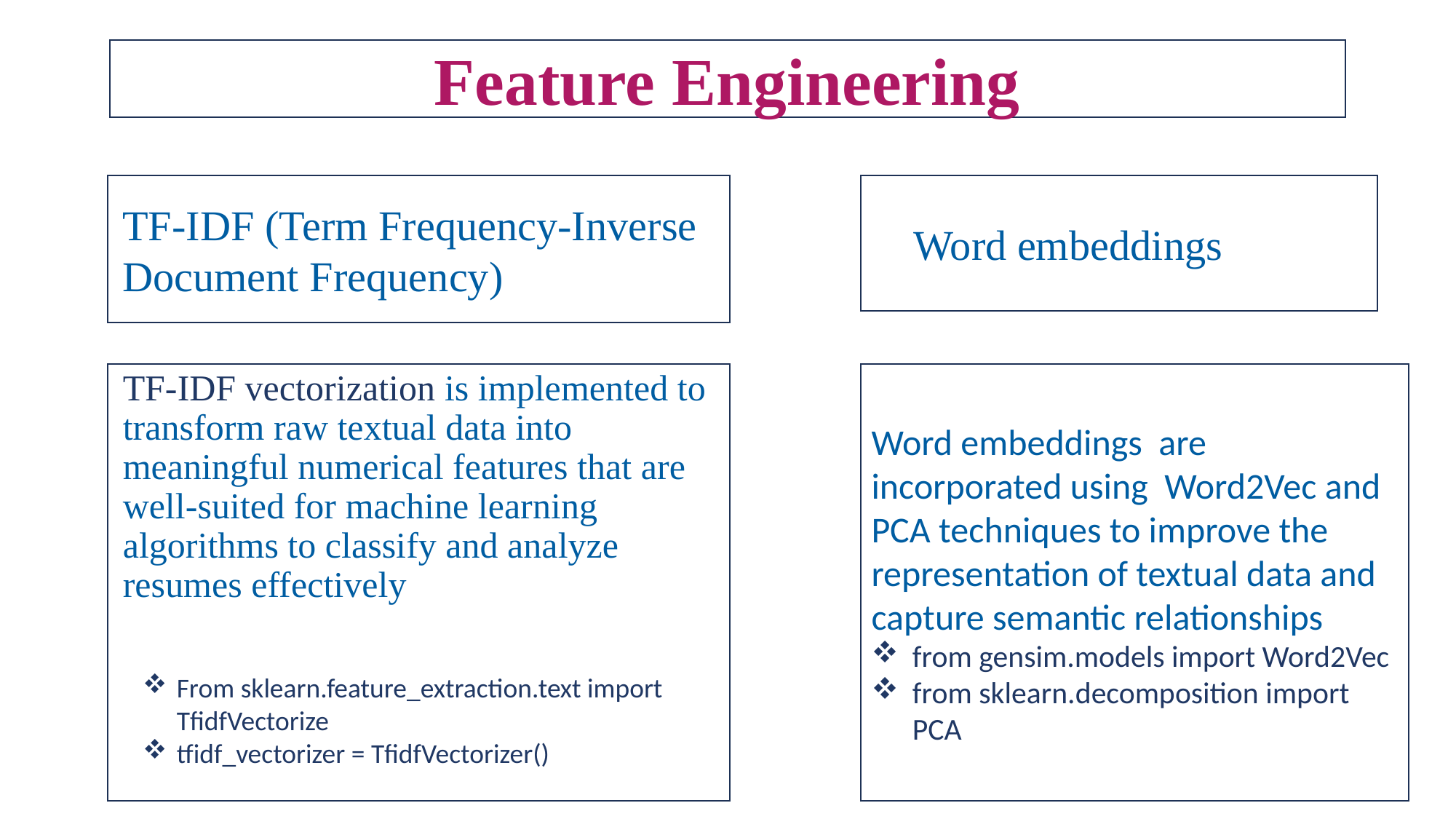

Feature Engineering
TF-IDF (Term Frequency-Inverse
Document Frequency)
    Word embeddings
TF-IDF vectorization is implemented to transform raw textual data into meaningful numerical features that are well-suited for machine learning algorithms to classify and analyze resumes effectively

Word embeddings  are incorporated using  Word2Vec and PCA techniques to improve the representation of textual data and capture semantic relationships
from gensim.models import Word2Vec
from sklearn.decomposition import PCA
From sklearn.feature_extraction.text import TfidfVectorize
tfidf_vectorizer = TfidfVectorizer()